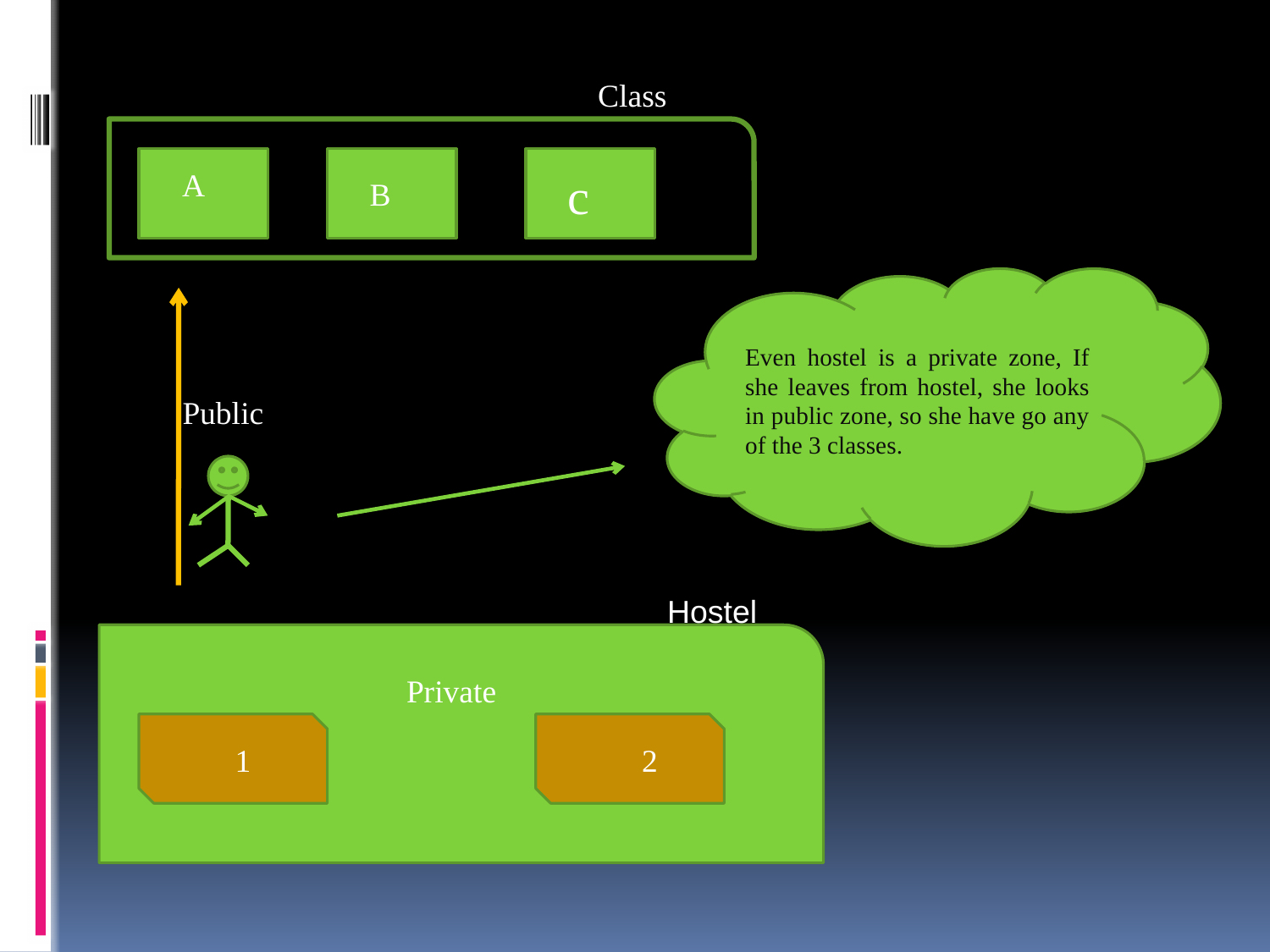

Class

A
c
B
Even hostel is a private zone, If she leaves from hostel, she looks in public zone, so she have go any of the 3 classes.
Public

Hostel

Private

1
2